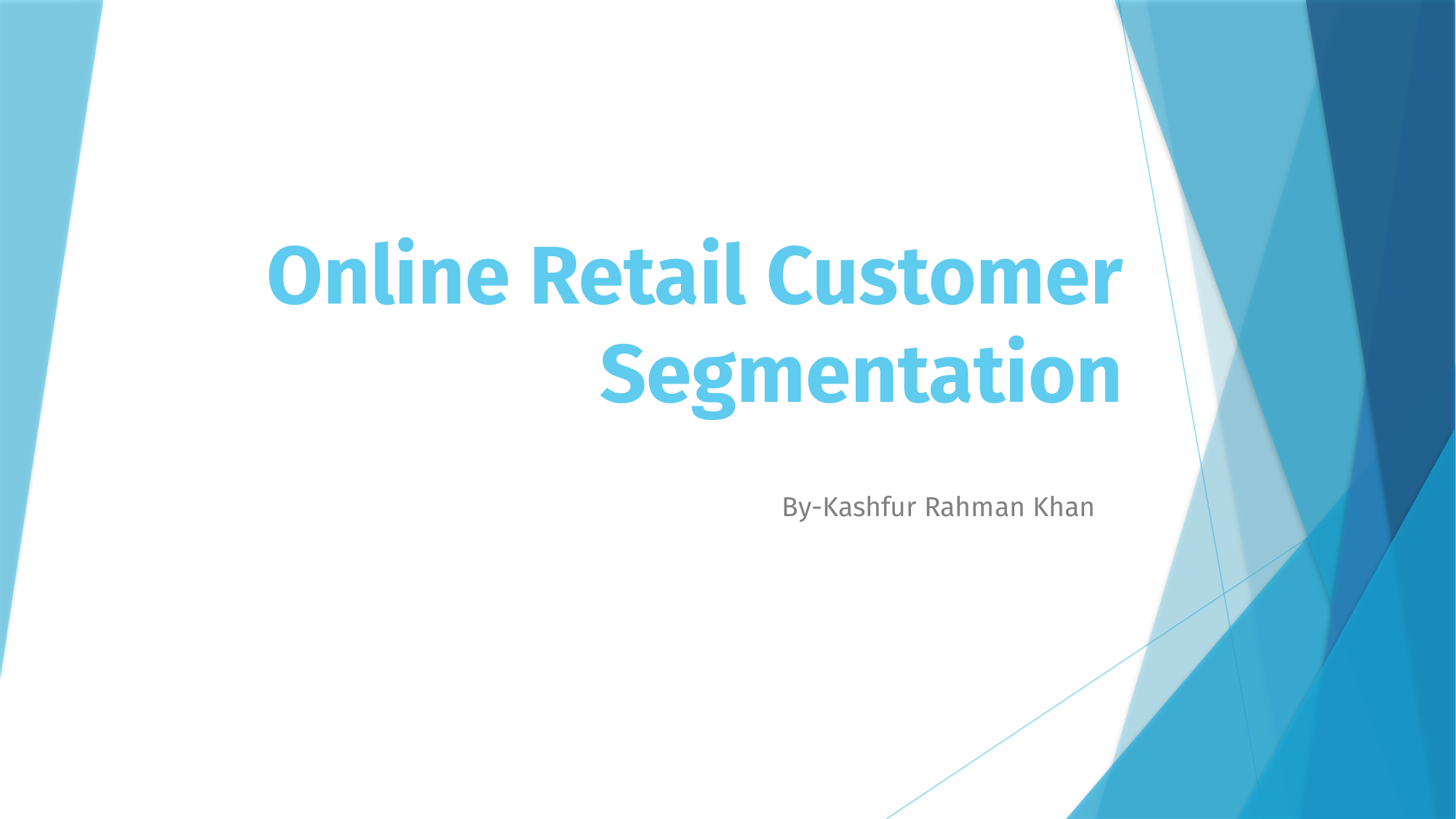

# Online Retail Customer Segmentation
By-Kashfur Rahman Khan